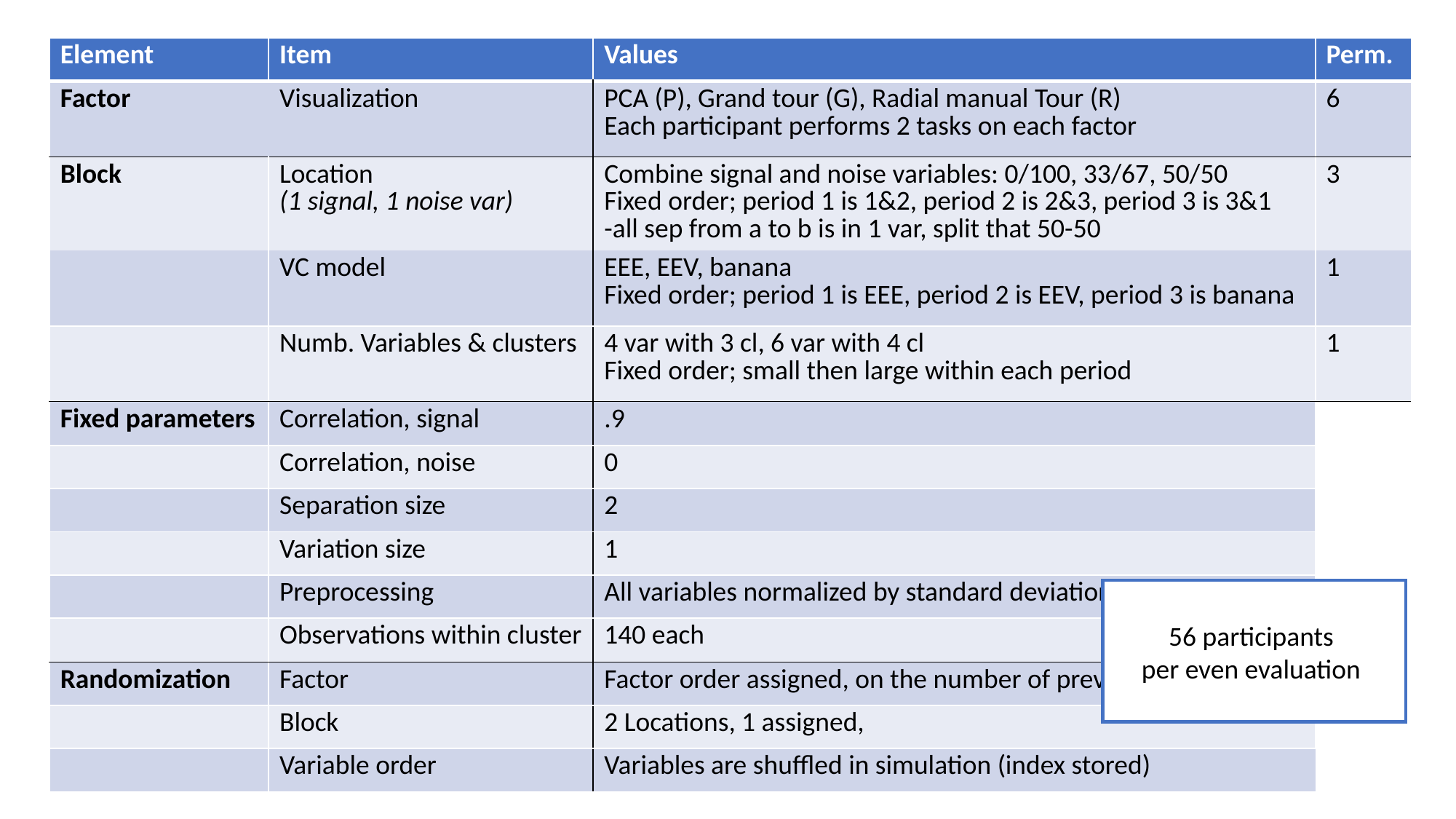

# New experimental design                                                                 (Not shown)
| Element | Item | Values | Perm. |  | Permutations |
| --- | --- | --- | --- | --- | --- |
| Factor | Visualization | PCA (P), Grand tour (G), Radial manual Tour (R) Each participant performs 2 tasks on each factor | 6 |  | !3\*2\*1 = 6 3 latin sq, not full perms |
| Block | Location (1 signal, 1 noise var) | Combine signal and noise variables: 0/100, 33/67, 50/50 Fixed order; period 1 is 1&2, period 2 is 2&3, period 3 is 3&1 -all sep from a to b is in 1 var, split that 50-50 | 3 |  | 3\*2\*1 = 6 |
|  | VC model | EEE, EEV, banana Fixed order; period 1 is EEE, period 2 is EEV, period 3 is banana | 1 |  | 3 Choose 2 = 3 |
|  | Numb. Variables & clusters | 4 var with 3 cl, 6 var with 4 cl Fixed order; small then large within each period | 1 |  | 1 |
| Fixed parameters | Correlation, signal | .9 |  |  | Even block evaluation |
|  | Correlation, noise | 0 |  |  | every 6 participants, |
|  | Separation size | 2 |  |  | but does not have |
|  | Variation size | 1 |  |  | full span; Factor perm |
|  | Preprocessing | All variables normalized by standard deviation |  |  | 1 never happens at |
|  | Observations within cluster | 140 each |  |  |  |
| Randomization | Factor | Factor order assigned, on the number of previous responses |  |  |  |
|  | Block | 2 Locations, 1 assigned, |  |  |  |
|  | Variable order | Variables are shuffled in simulation (index stored) |  |  |  |

56 participants
per even evaluation

Even block evaluation every 6 participants, but does not have full span; Factor perm 1 never happens at Location perm 2, unless location selects on